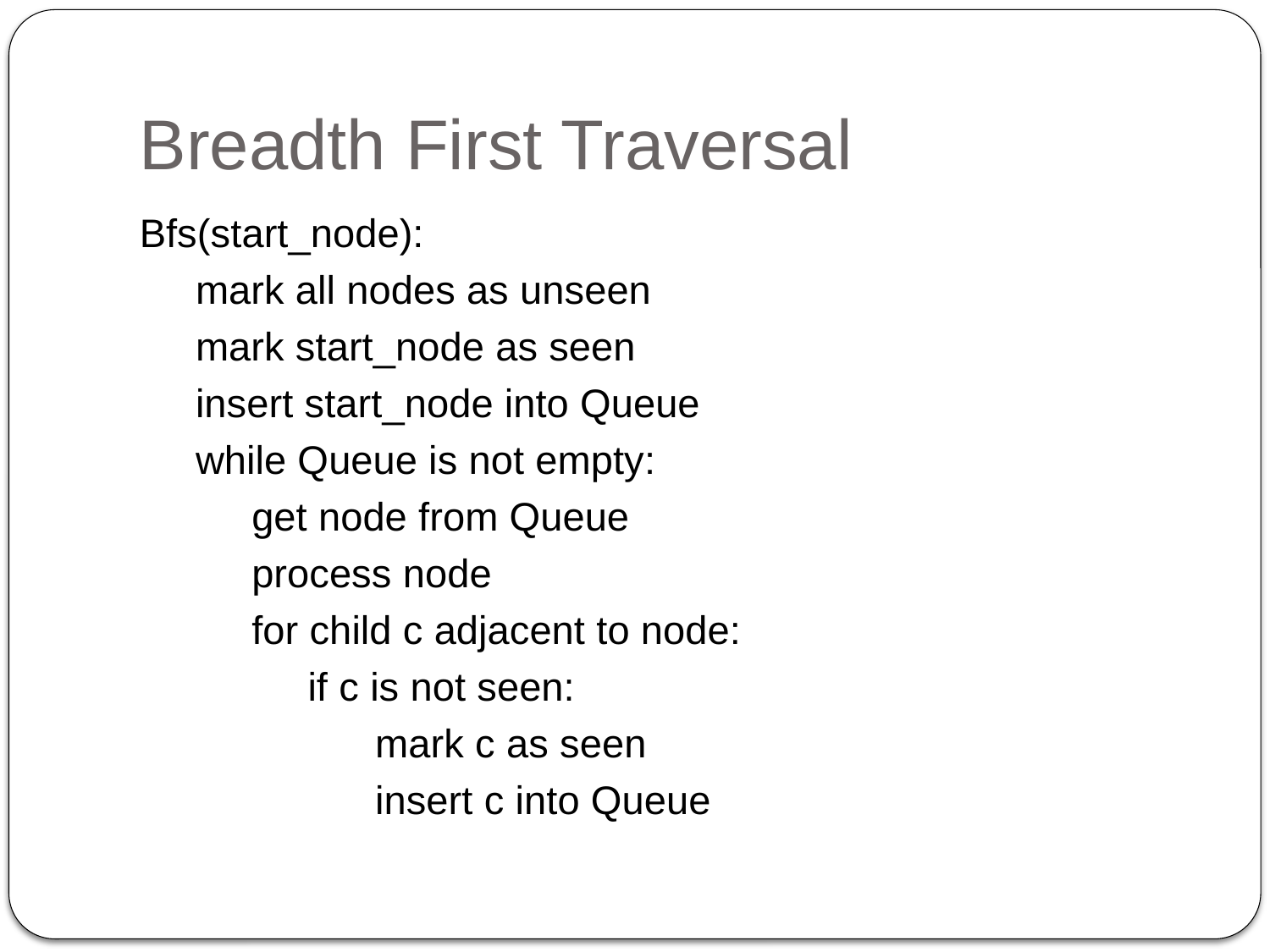

# Breadth First Traversal
Bfs(start_node):
     mark all nodes as unseen
     mark start_node as seen
     insert start_node into Queue
     while Queue is not empty:
          get node from Queue
          process node
          for child c adjacent to node:
               if c is not seen:
                     mark c as seen
                     insert c into Queue